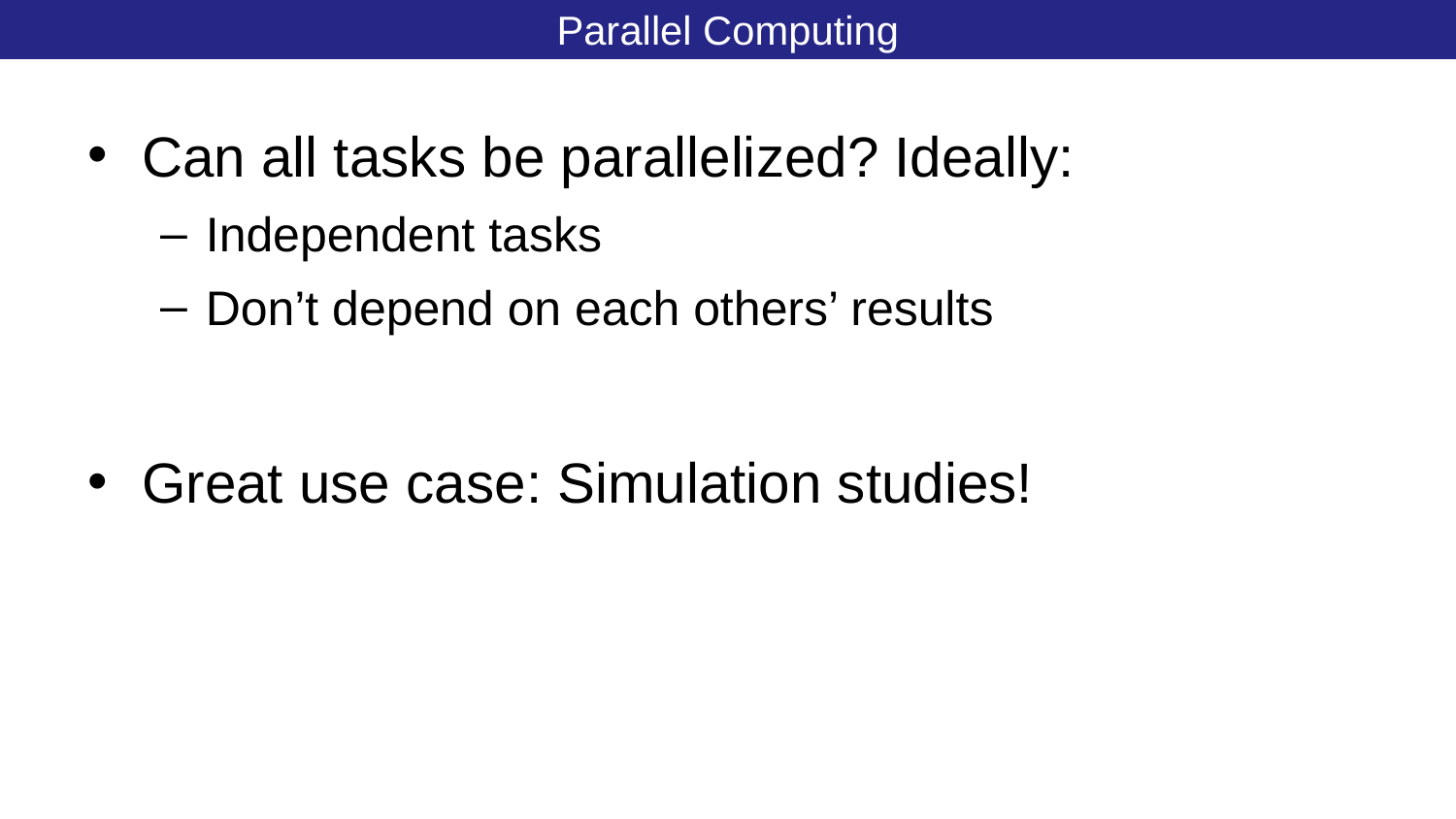

# Parallel Computing
6
Can all tasks be parallelized? Ideally:
Independent tasks
Don’t depend on each others’ results

Great use case: Simulation studies!